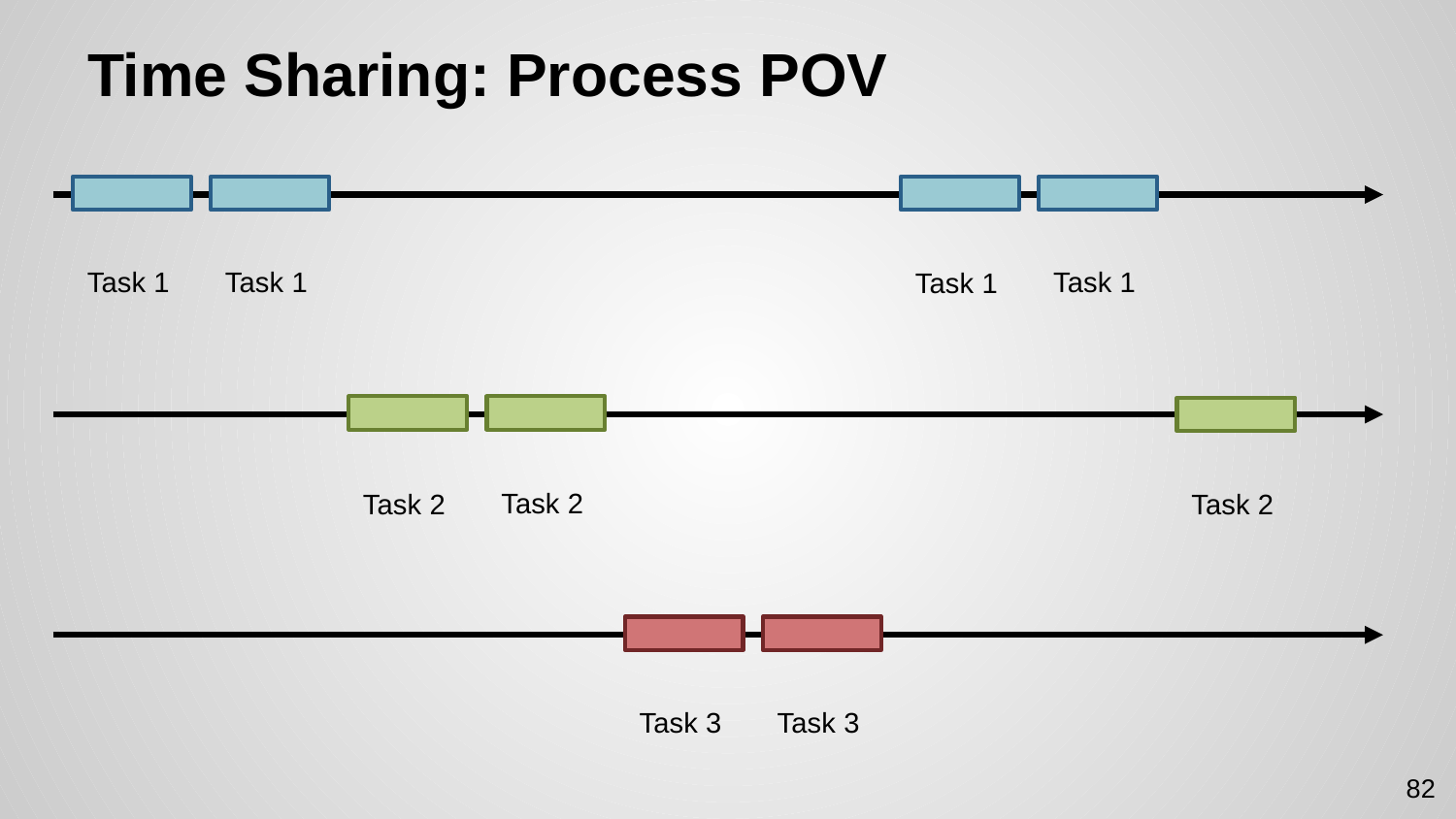

# Time Sharing: Process POV

Task 1
Task 1
Task 1
Task 1

Task 2
Task 2
Task 2

Task 3
Task 3
82